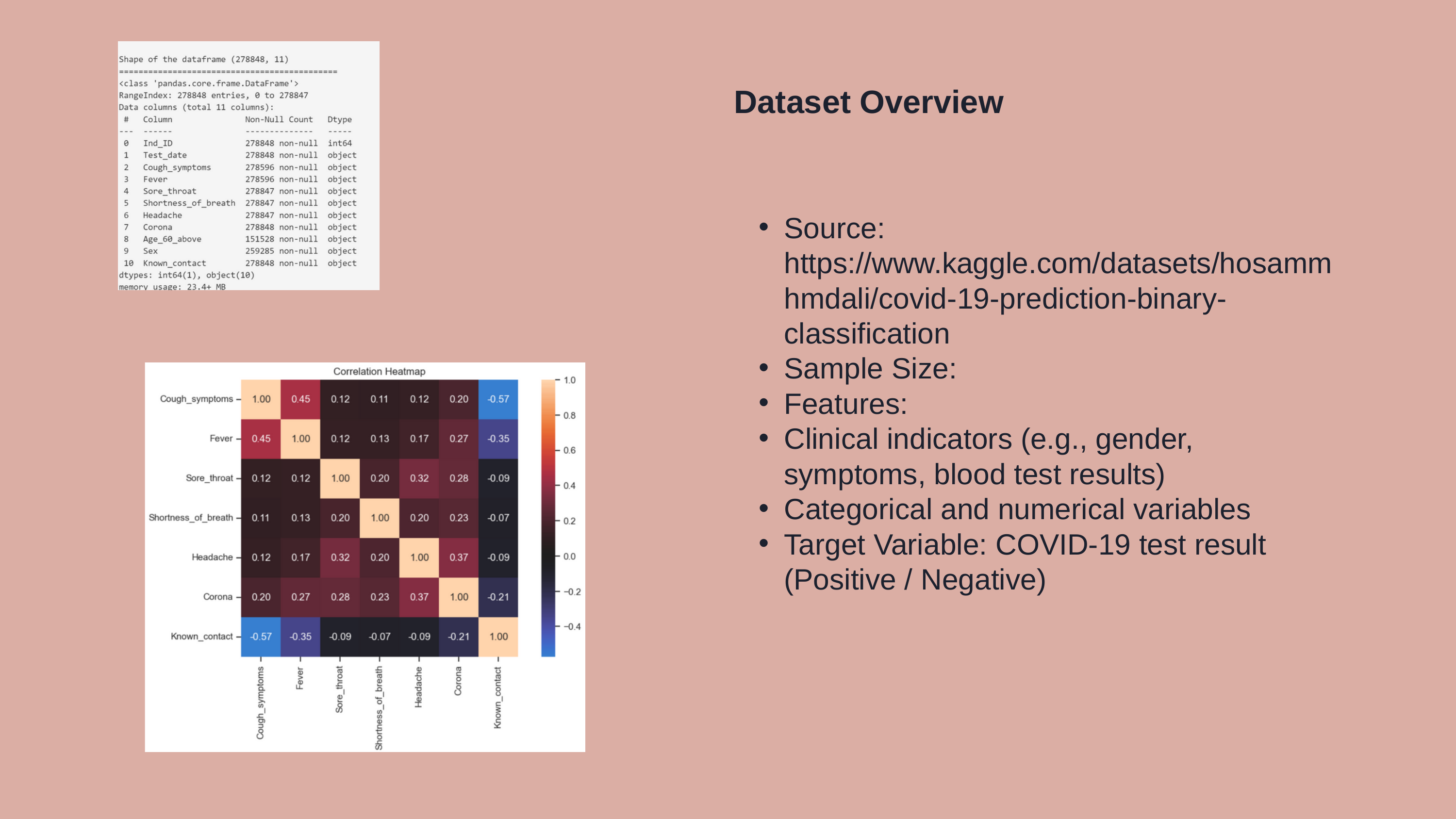

Dataset Overview
Source: https://www.kaggle.com/datasets/hosammhmdali/covid-19-prediction-binary-classification
Sample Size:
Features:
Clinical indicators (e.g., gender, symptoms, blood test results)
Categorical and numerical variables
Target Variable: COVID-19 test result (Positive / Negative)